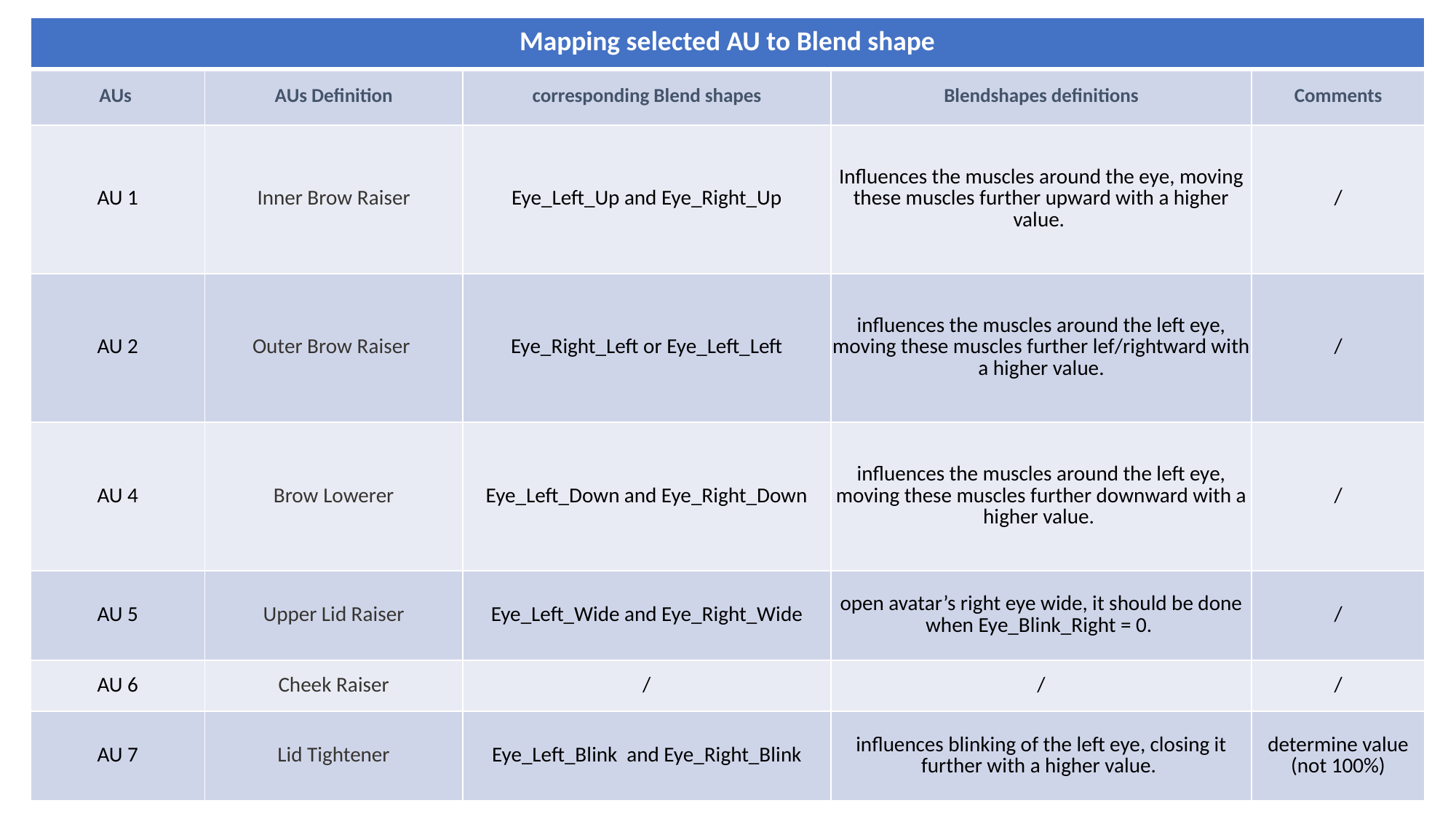

| Mapping selected AU to Blend shape |  |  |  |  |
| --- | --- | --- | --- | --- |
| AUs | AUs Definition | corresponding Blend shapes | Blendshapes definitions | Comments |
| AU 1 | Inner Brow Raiser | Eye\_Left\_Up and Eye\_Right\_Up | Influences the muscles around the eye, moving these muscles further upward with a higher value. | / |
| AU 2 | Outer Brow Raiser | Eye\_Right\_Left or Eye\_Left\_Left | influences the muscles around the left eye, moving these muscles further lef/rightward with a higher value. | / |
| AU 4 | Brow Lowerer | Eye\_Left\_Down and Eye\_Right\_Down | influences the muscles around the left eye, moving these muscles further downward with a higher value. | / |
| AU 5 | Upper Lid Raiser | Eye\_Left\_Wide and Eye\_Right\_Wide | open avatar’s right eye wide, it should be done when Eye\_Blink\_Right = 0. | / |
| AU 6 | Cheek Raiser | / | / | / |
| AU 7 | Lid Tightener | Eye\_Left\_Blink and Eye\_Right\_Blink | influences blinking of the left eye, closing it further with a higher value. | determine value (not 100%) |